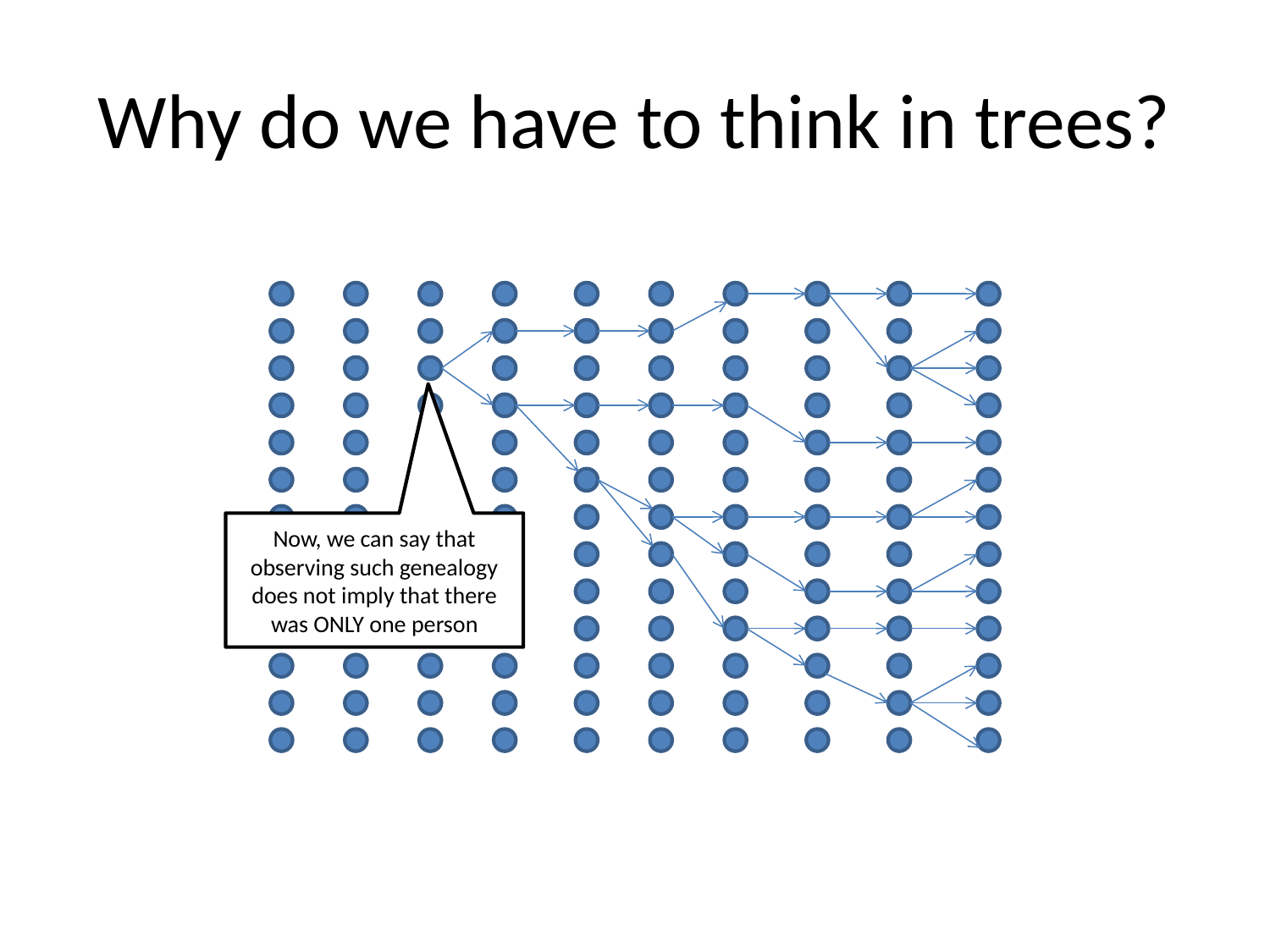

# Why do we have to think in trees?

Now, we can say that observing such genealogy does not imply that there was ONLY one person